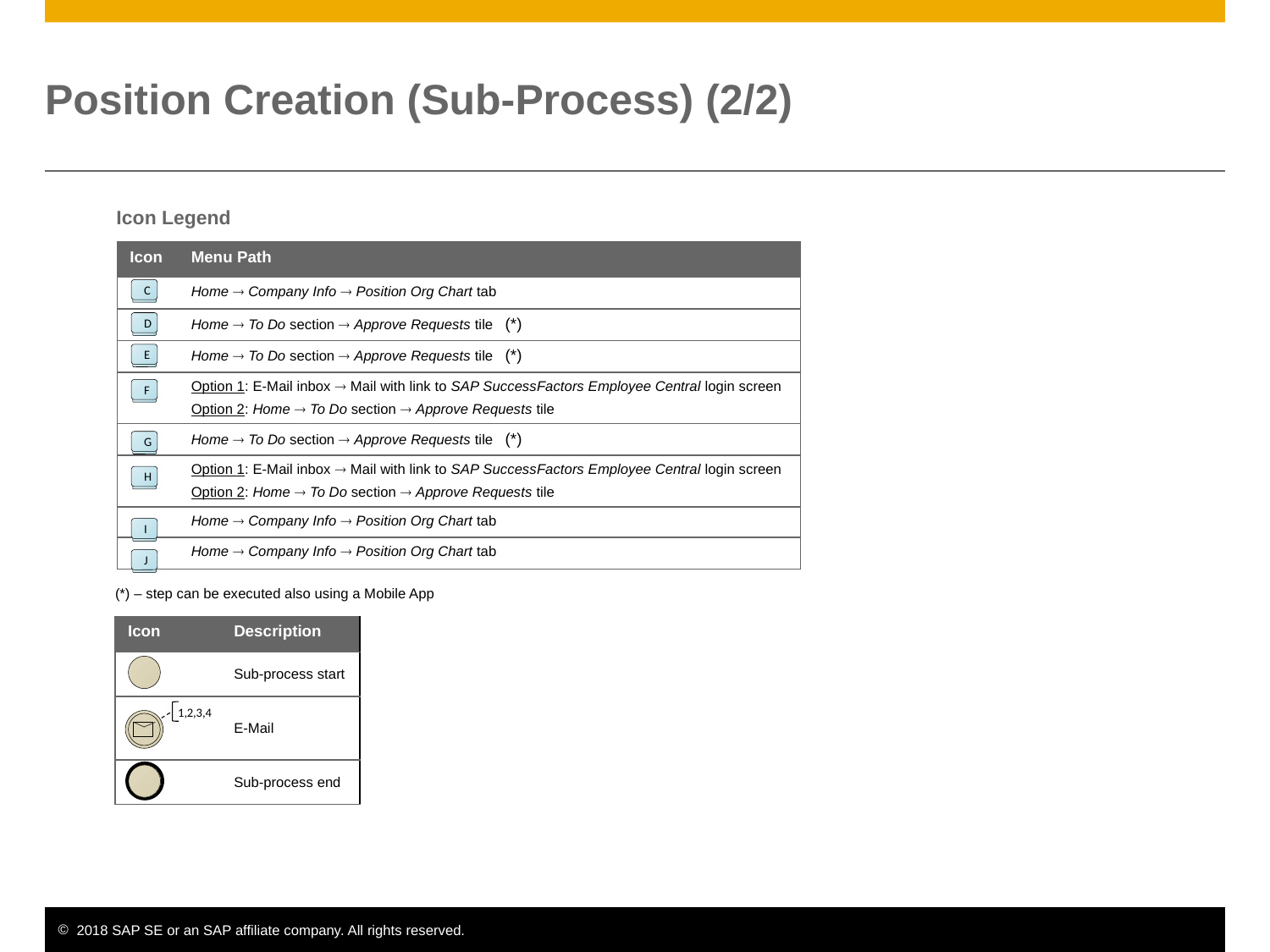

# Position Creation (Sub-Process) (2/2)
Icon Legend
| Icon | Menu Path |
| --- | --- |
|  | Home → Company Info → Position Org Chart tab |
|  | Home → To Do section → Approve Requests tile (\*) |
|  | Home → To Do section → Approve Requests tile (\*) |
|  | Option 1: E-Mail inbox → Mail with link to SAP SuccessFactors Employee Central login screen Option 2: Home → To Do section → Approve Requests tile |
|  | Home → To Do section → Approve Requests tile (\*) |
|  | Option 1: E-Mail inbox → Mail with link to SAP SuccessFactors Employee Central login screen Option 2: Home → To Do section → Approve Requests tile |
|  | Home → Company Info → Position Org Chart tab |
|  | Home → Company Info → Position Org Chart tab |
C

D

E

F

G

H

I

J

(*) – step can be executed also using a Mobile App
| Icon | Description |
| --- | --- |
|  | Sub-process start |
|  | E-Mail |
|  | Sub-process end |

1,2,3,4